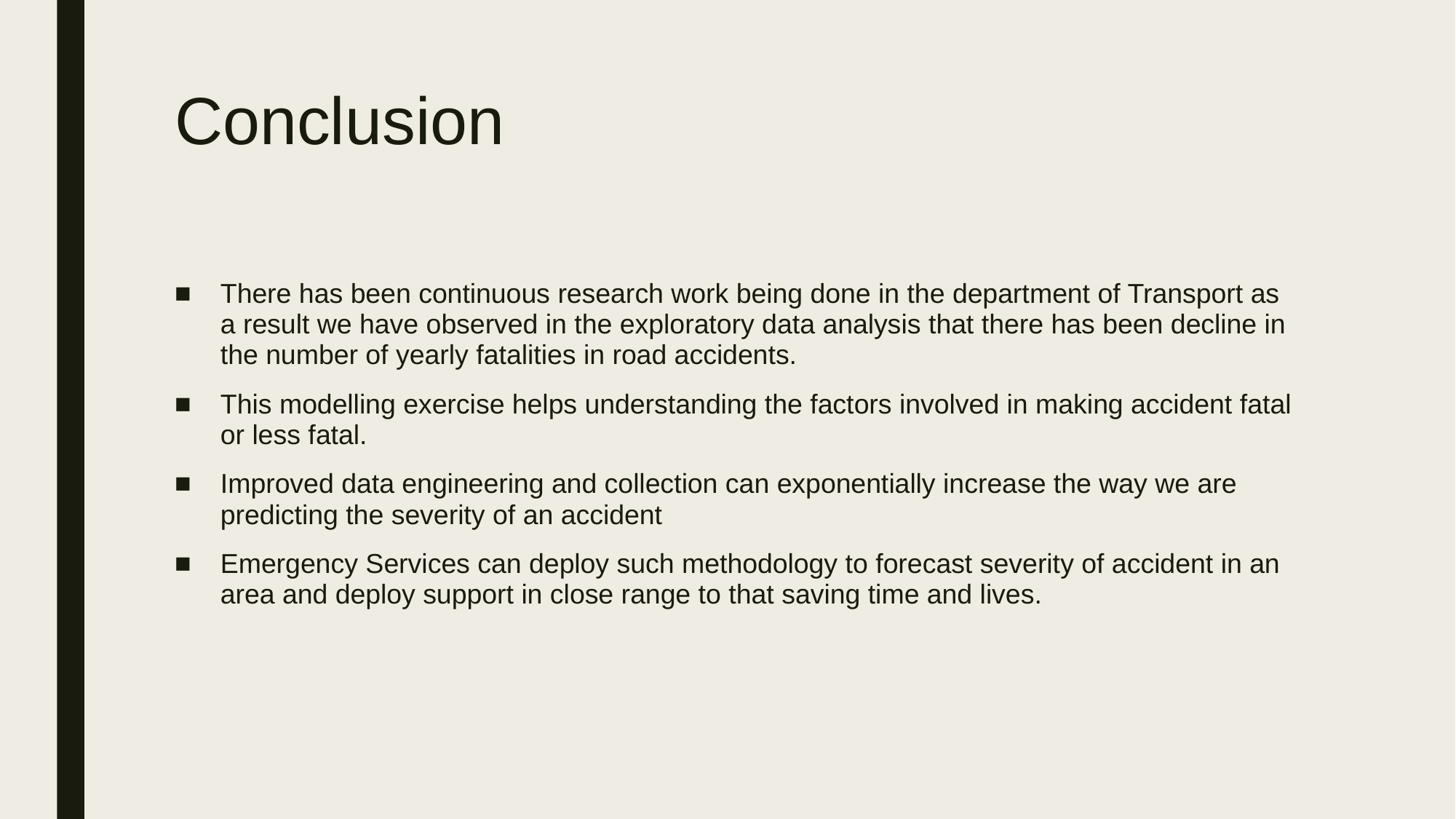

# Conclusion
There has been continuous research work being done in the department of Transport as a result we have observed in the exploratory data analysis that there has been decline in the number of yearly fatalities in road accidents.
This modelling exercise helps understanding the factors involved in making accident fatal or less fatal.
Improved data engineering and collection can exponentially increase the way we are predicting the severity of an accident
Emergency Services can deploy such methodology to forecast severity of accident in an area and deploy support in close range to that saving time and lives.